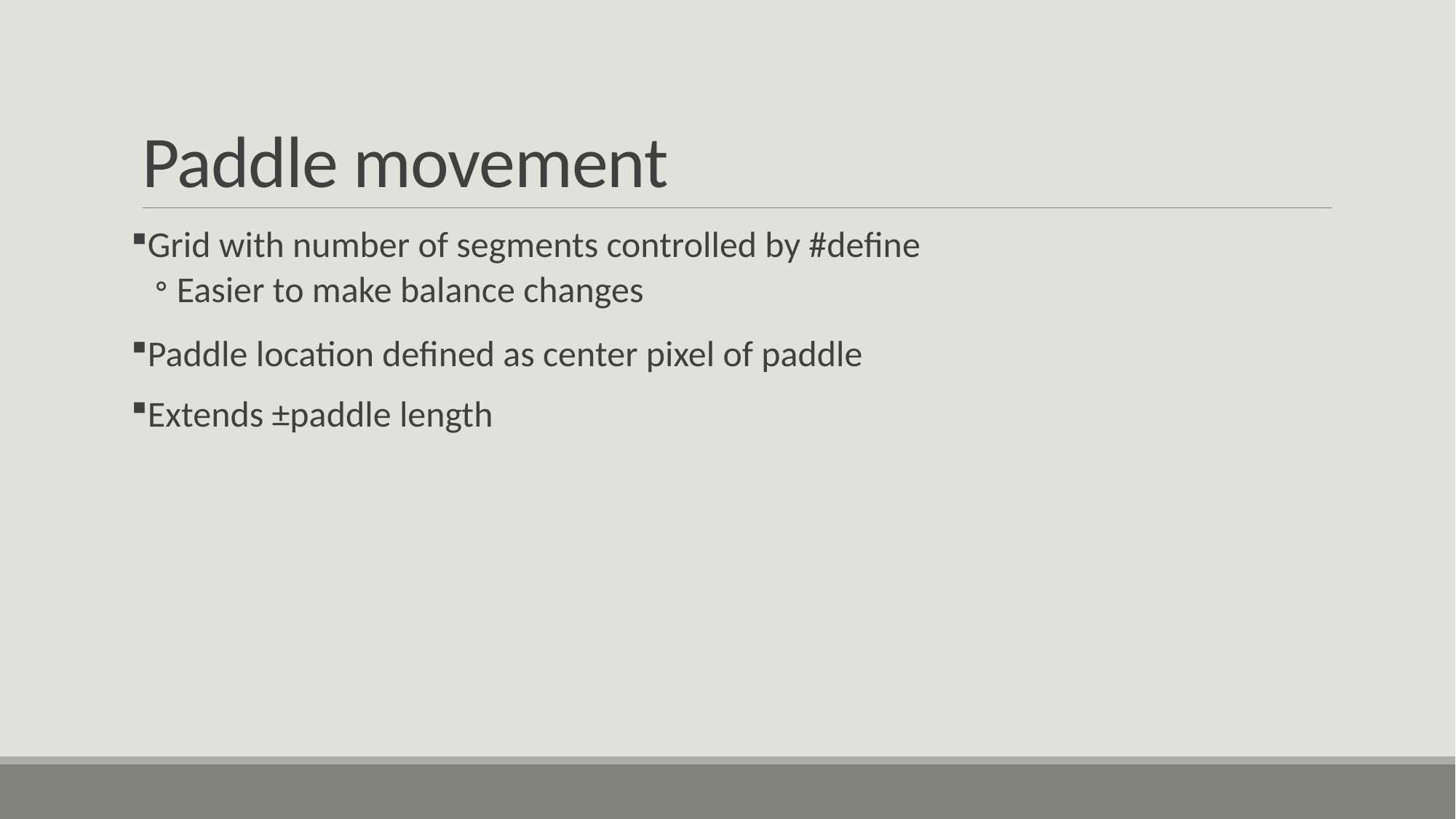

# Paddle movement
Grid with number of segments controlled by #define
Easier to make balance changes
Paddle location defined as center pixel of paddle
Extends ±paddle length